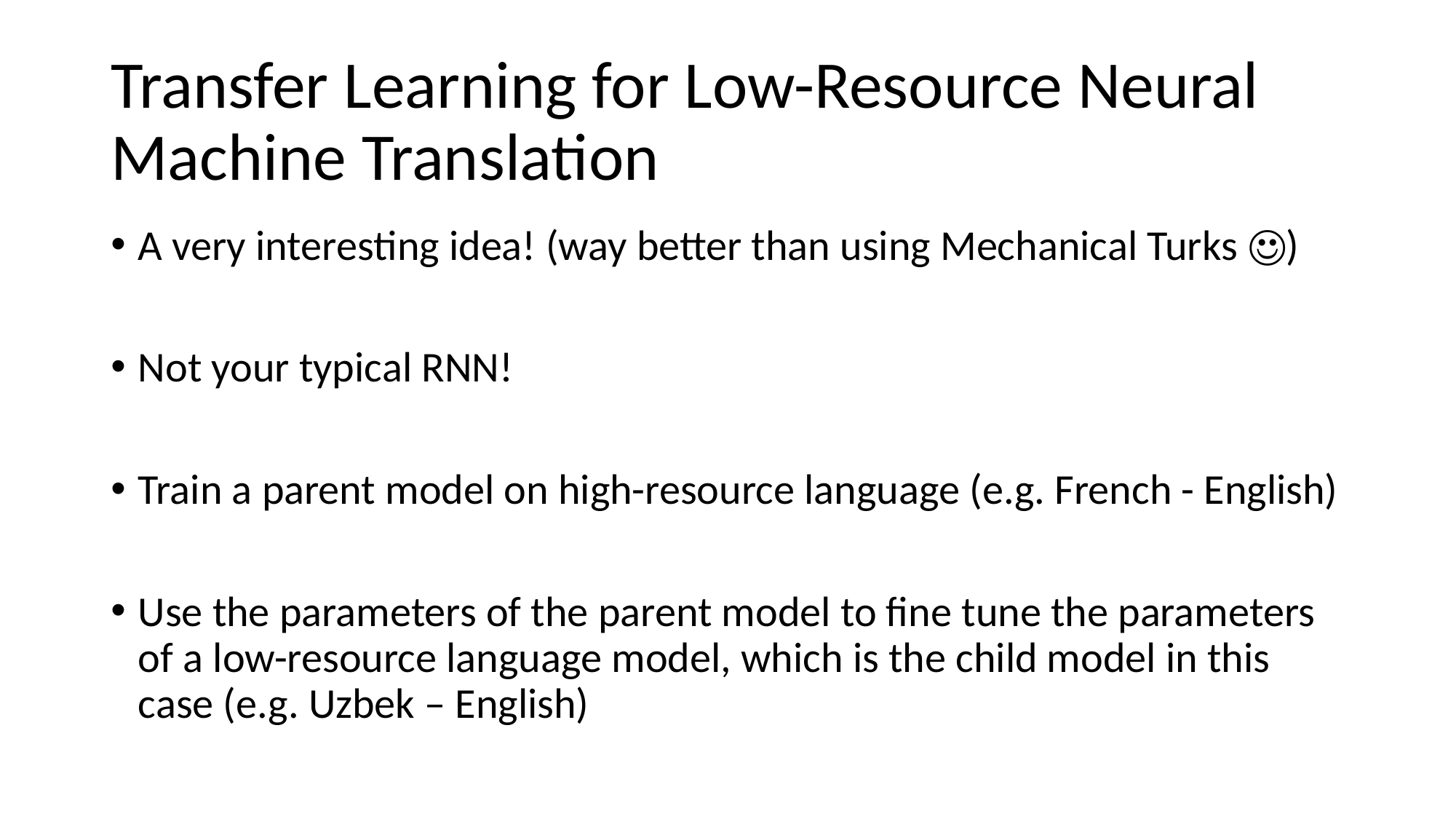

# Transfer Learning for Low-Resource Neural Machine Translation
A very interesting idea! (way better than using Mechanical Turks ☺)

Not your typical RNN!

Train a parent model on high-resource language (e.g. French - English)

Use the parameters of the parent model to fine tune the parameters of a low-resource language model, which is the child model in this case (e.g. Uzbek – English)